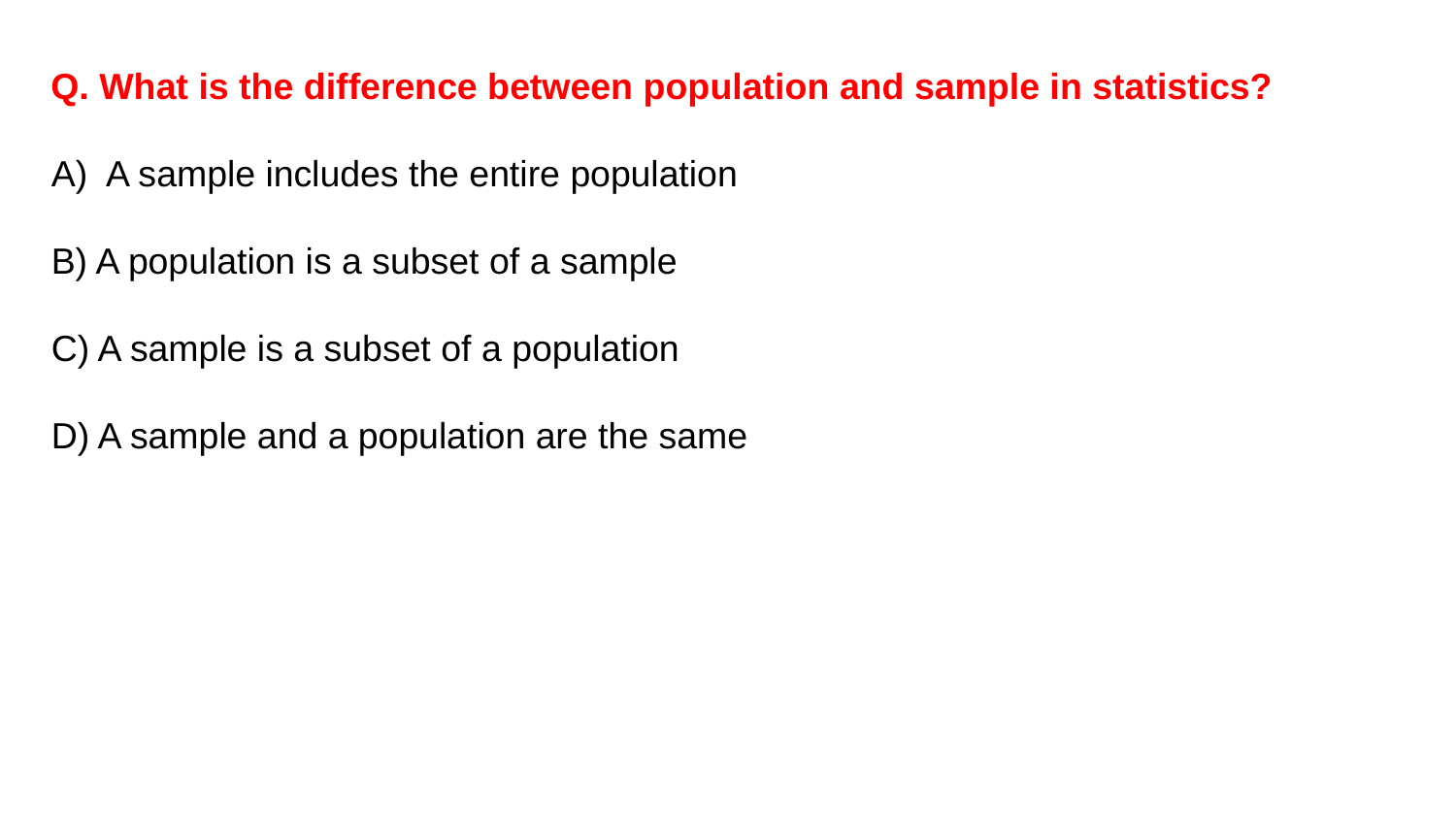

Q. What is the difference between population and sample in statistics?
A sample includes the entire population

B) A population is a subset of a sample

C) A sample is a subset of a population

D) A sample and a population are the same